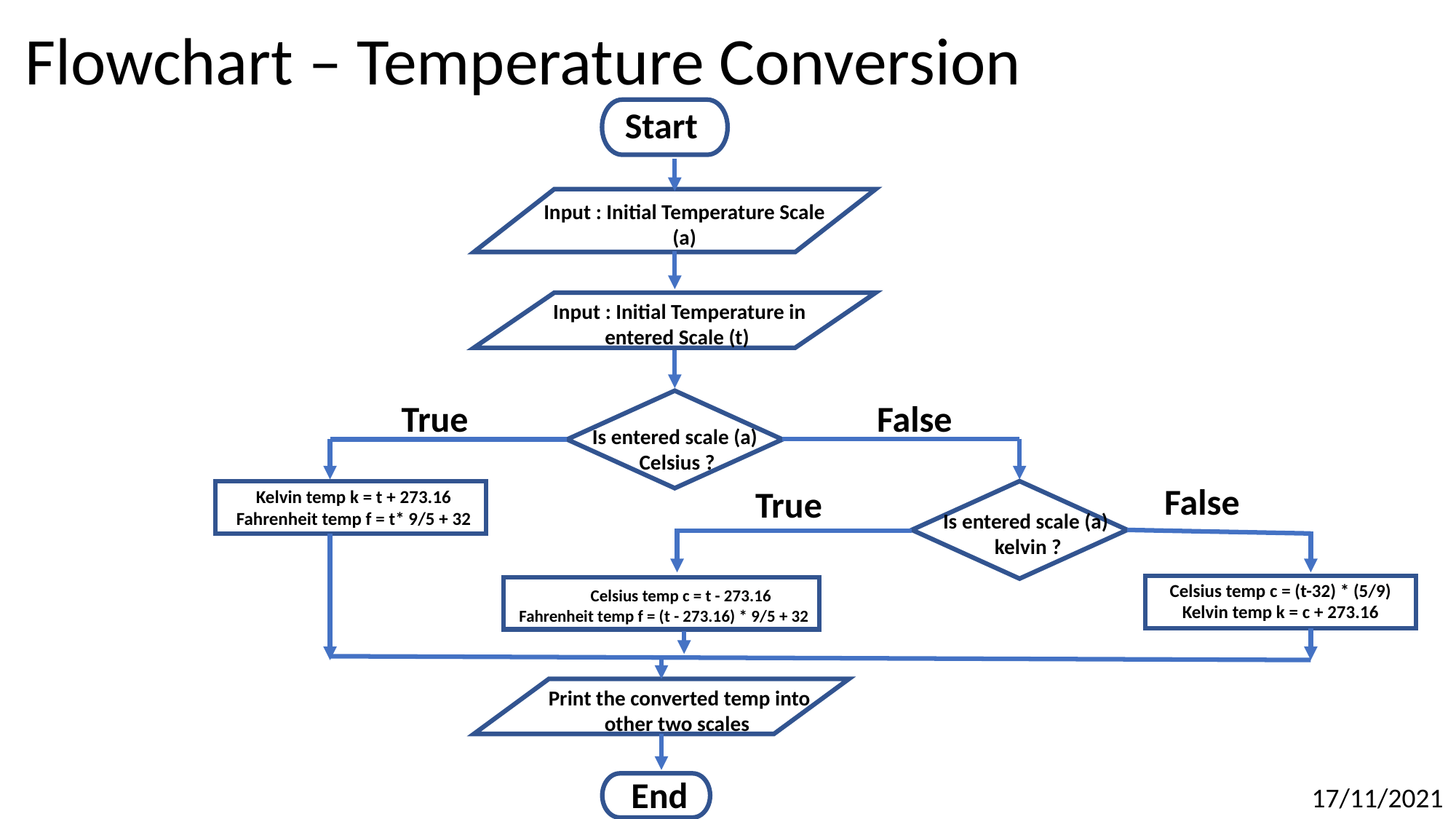

# Flowchart – Temperature Conversion
Start

 Input : Initial Temperature Scale
(a)

 Input : Initial Temperature in entered Scale (t)
False
True

Is entered scale (a)
 Celsius ?
False
True
Kelvin temp k = t + 273.16
Fahrenheit temp f = t* 9/5 + 32

Is entered scale (a)
 kelvin ?
Celsius temp c = (t-32) * (5/9)
Kelvin temp k = c + 273.16

Celsius temp c = t - 273.16
         Fahrenheit temp f = (t - 273.16) * 9/5 + 32

 Print the converted temp into other two scales
End

17/11/2021